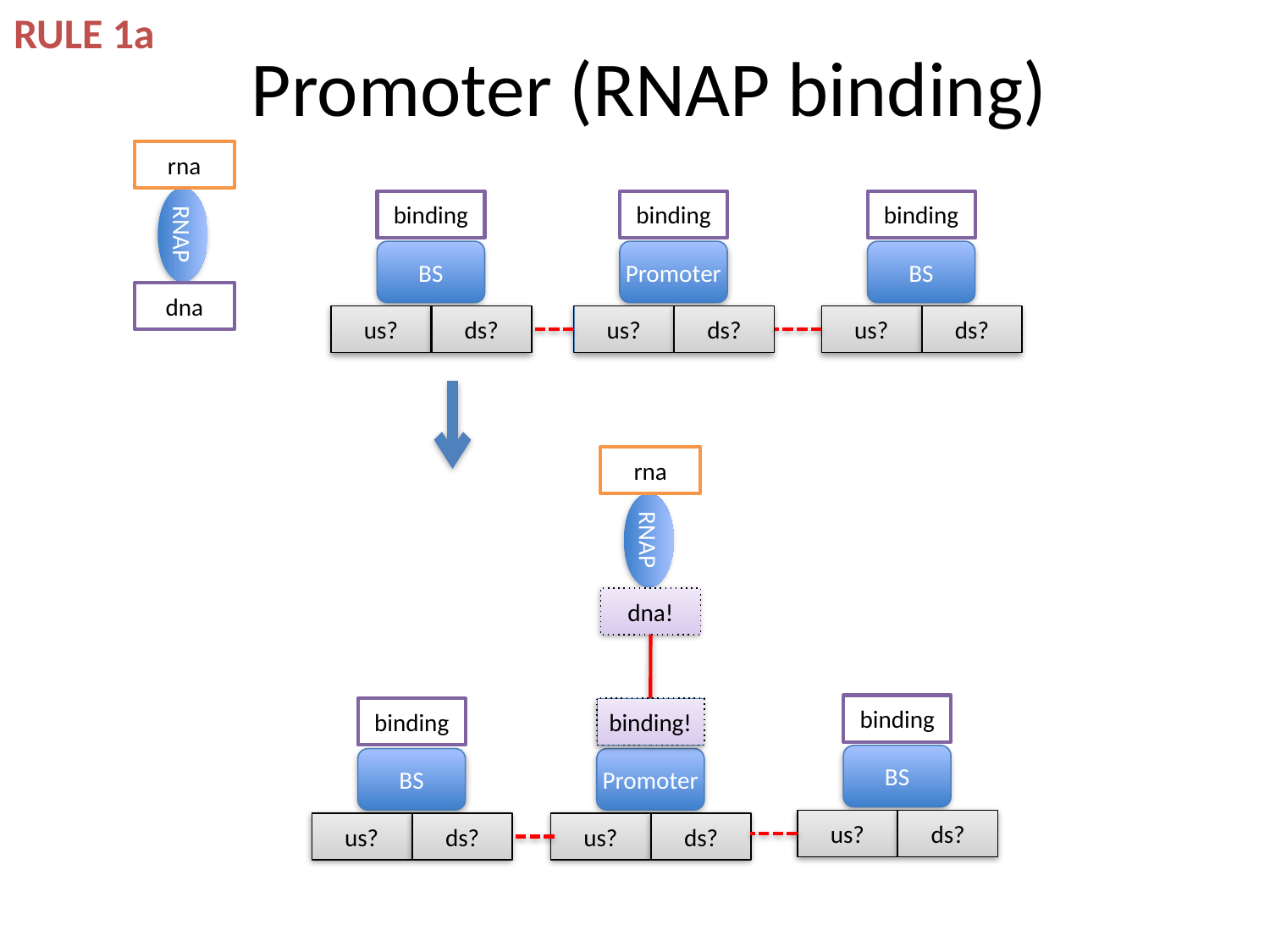

RULE 1a
# Promoter (RNAP binding)
rna
binding
binding
binding
RNAP
BS
Promoter
BS
dna
us?
ds?
us?
ds?
us?
ds?
rna
RNAP
dna!
binding
binding
binding!
BS
BS
Promoter
us?
ds?
us?
ds?
us?
ds?